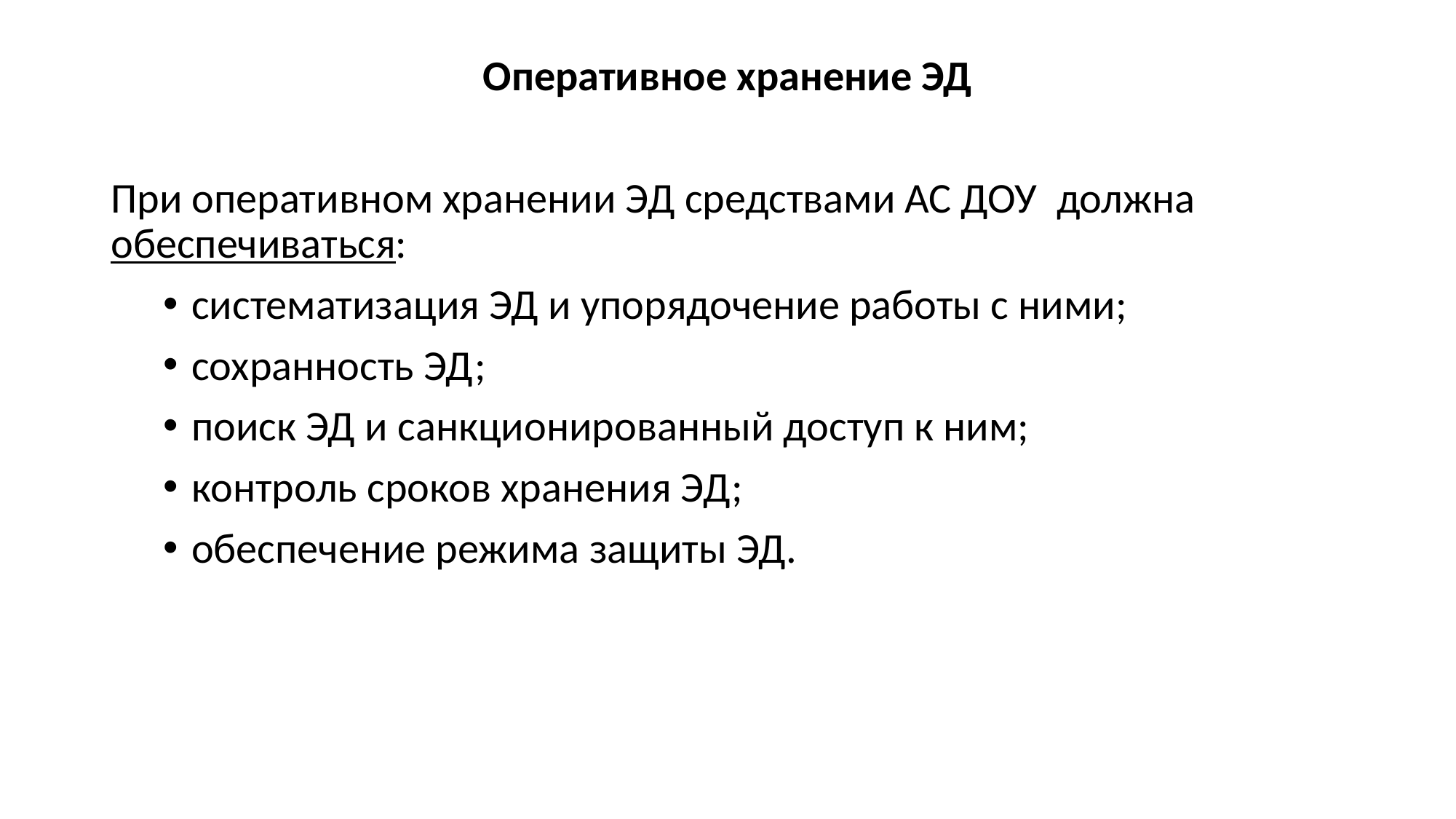

# Оперативное хранение ЭД
При оперативном хранении ЭД средствами АС ДОУ  должна обеспечиваться:
систематизация ЭД и упорядочение работы с ними;
сохранность ЭД;
поиск ЭД и санкционированный доступ к ним;
контроль сроков хранения ЭД;
обеспечение режима защиты ЭД.